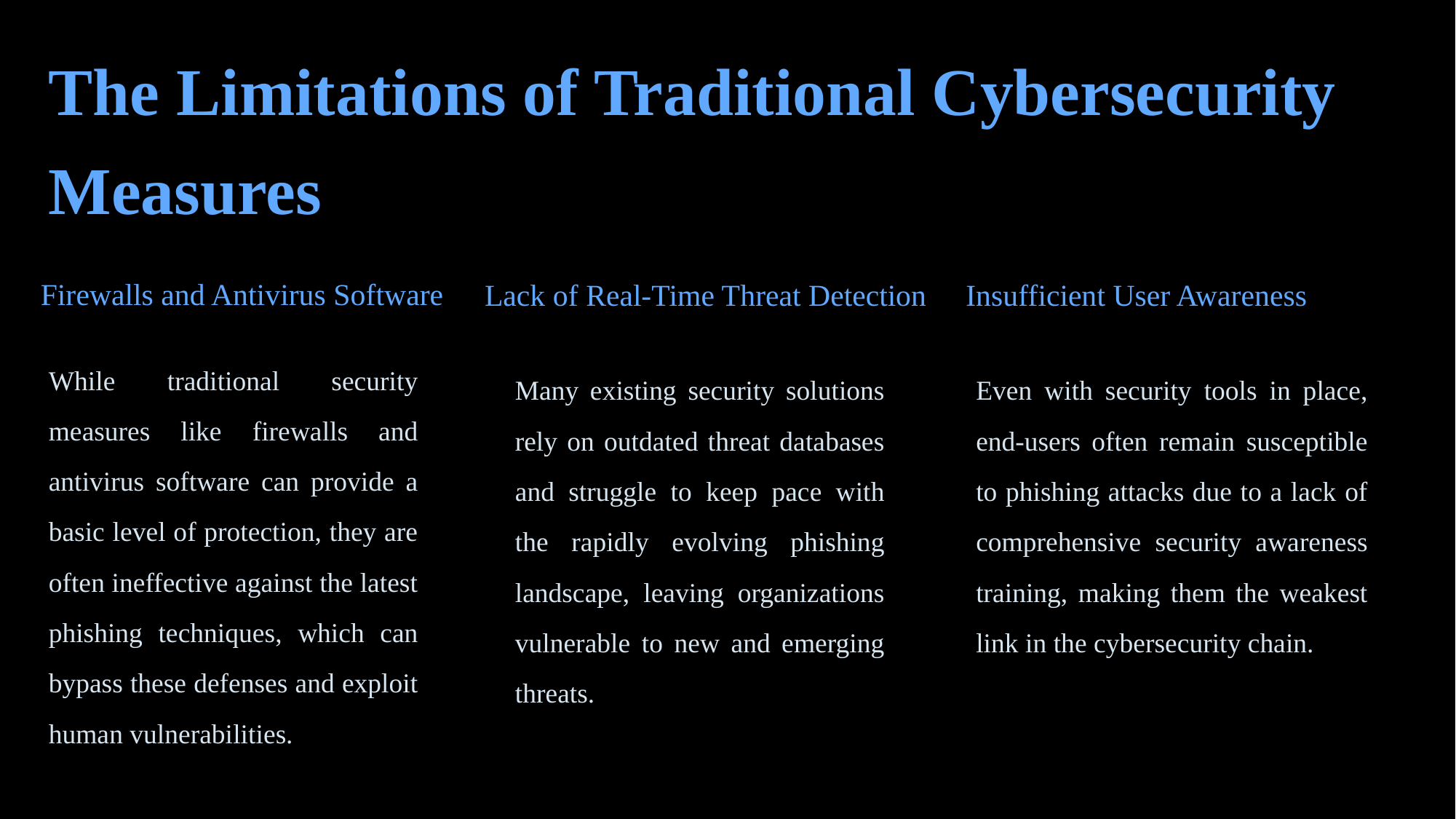

The Limitations of Traditional Cybersecurity Measures
Firewalls and Antivirus Software
Insufficient User Awareness
Lack of Real-Time Threat Detection
While traditional security measures like firewalls and antivirus software can provide a basic level of protection, they are often ineffective against the latest phishing techniques, which can bypass these defenses and exploit human vulnerabilities.
Many existing security solutions rely on outdated threat databases and struggle to keep pace with the rapidly evolving phishing landscape, leaving organizations vulnerable to new and emerging threats.
Even with security tools in place, end-users often remain susceptible to phishing attacks due to a lack of comprehensive security awareness training, making them the weakest link in the cybersecurity chain.